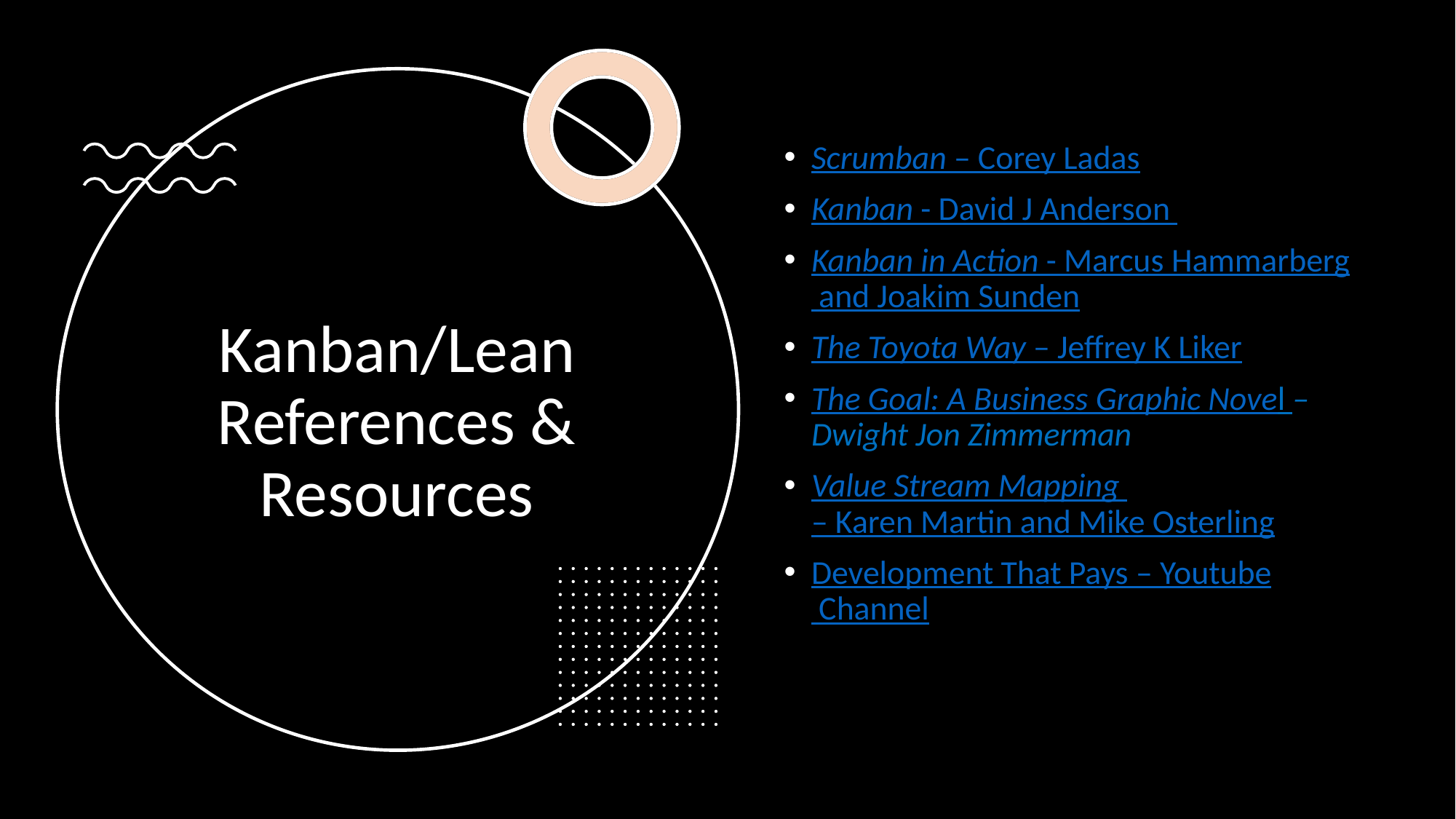

Scrumban – Corey Ladas
Kanban - David J Anderson
Kanban in Action - Marcus Hammarberg and Joakim Sunden
The Toyota Way – Jeffrey K Liker
The Goal: A Business Graphic Novel – Dwight Jon Zimmerman
Value Stream Mapping – Karen Martin and Mike Osterling
Development That Pays – Youtube Channel

# Kanban/Lean References & Resources